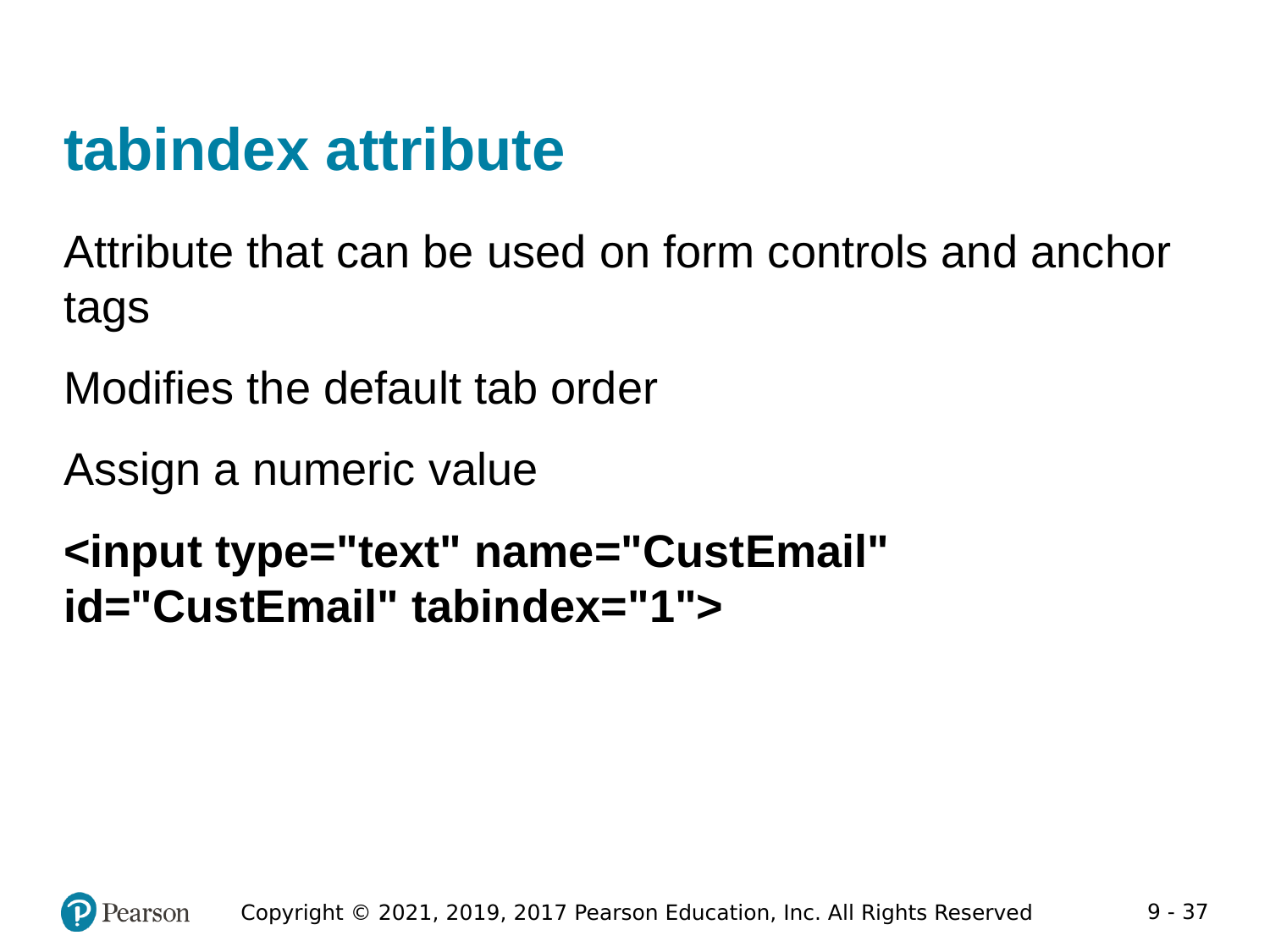

# tabindex attribute
Attribute that can be used on form controls and anchor tags
Modifies the default tab order
Assign a numeric value
<input type="text" name="CustEmail" id="CustEmail" tabindex="1">